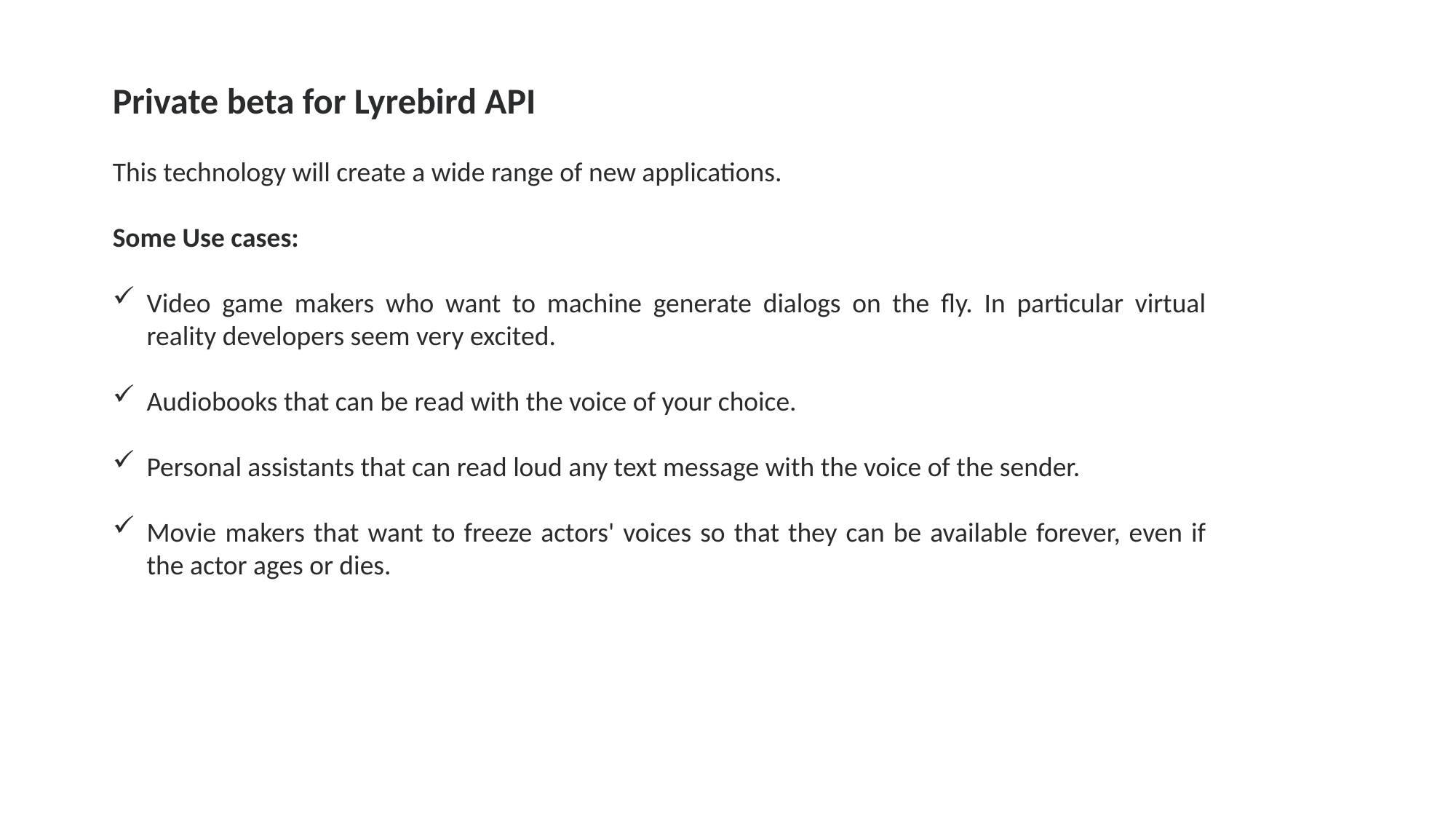

Private beta for Lyrebird API

This technology will create a wide range of new applications.

Some Use cases:

Video game makers who want to machine generate dialogs on the fly. In particular virtual reality developers seem very excited.

Audiobooks that can be read with the voice of your choice.

Personal assistants that can read loud any text message with the voice of the sender.

Movie makers that want to freeze actors' voices so that they can be available forever, even if the actor ages or dies.